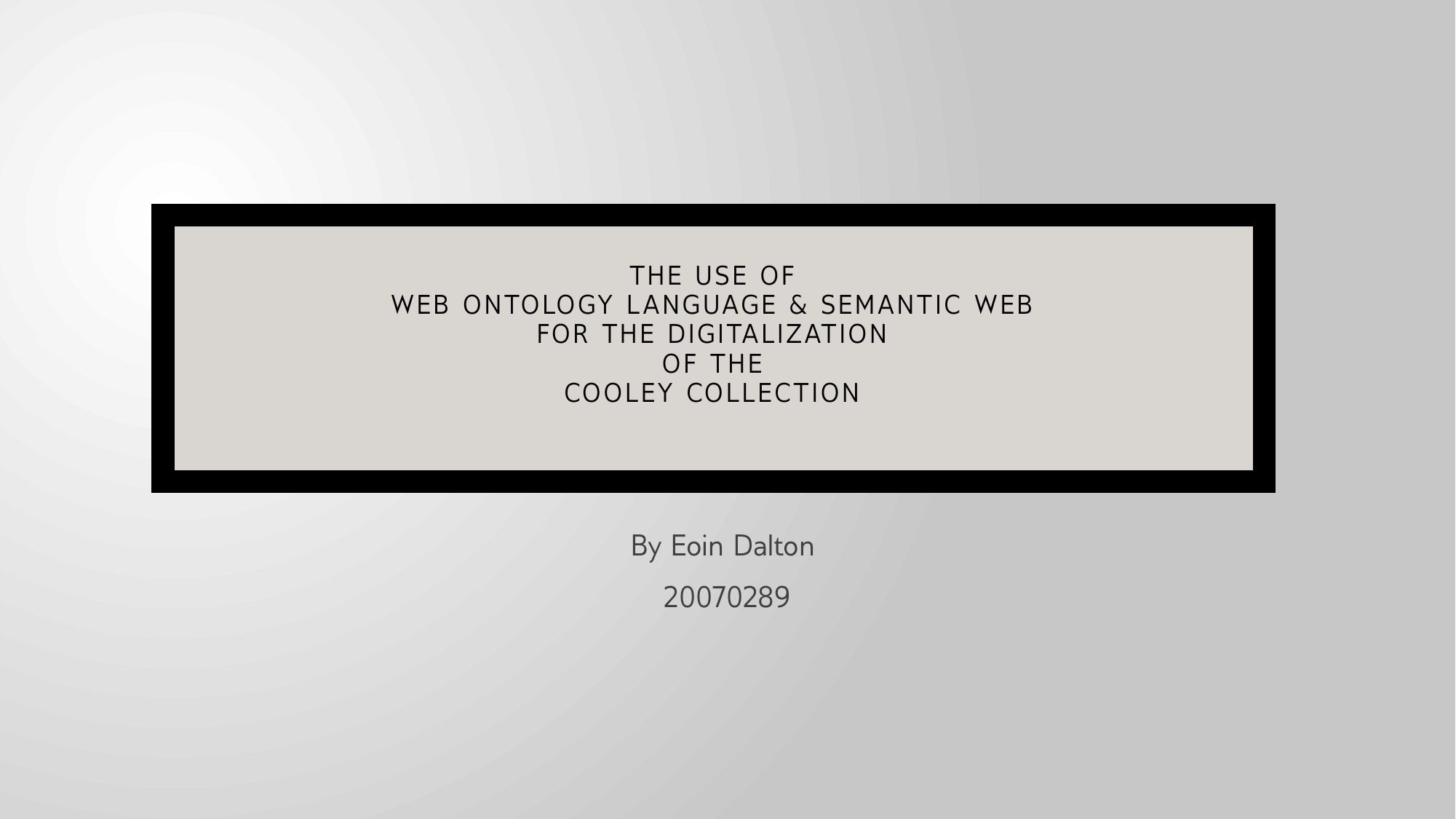

# The Use of Web Ontology Language & Semantic Web For the Digitalization of the Cooley Collection
By Eoin Dalton
20070289